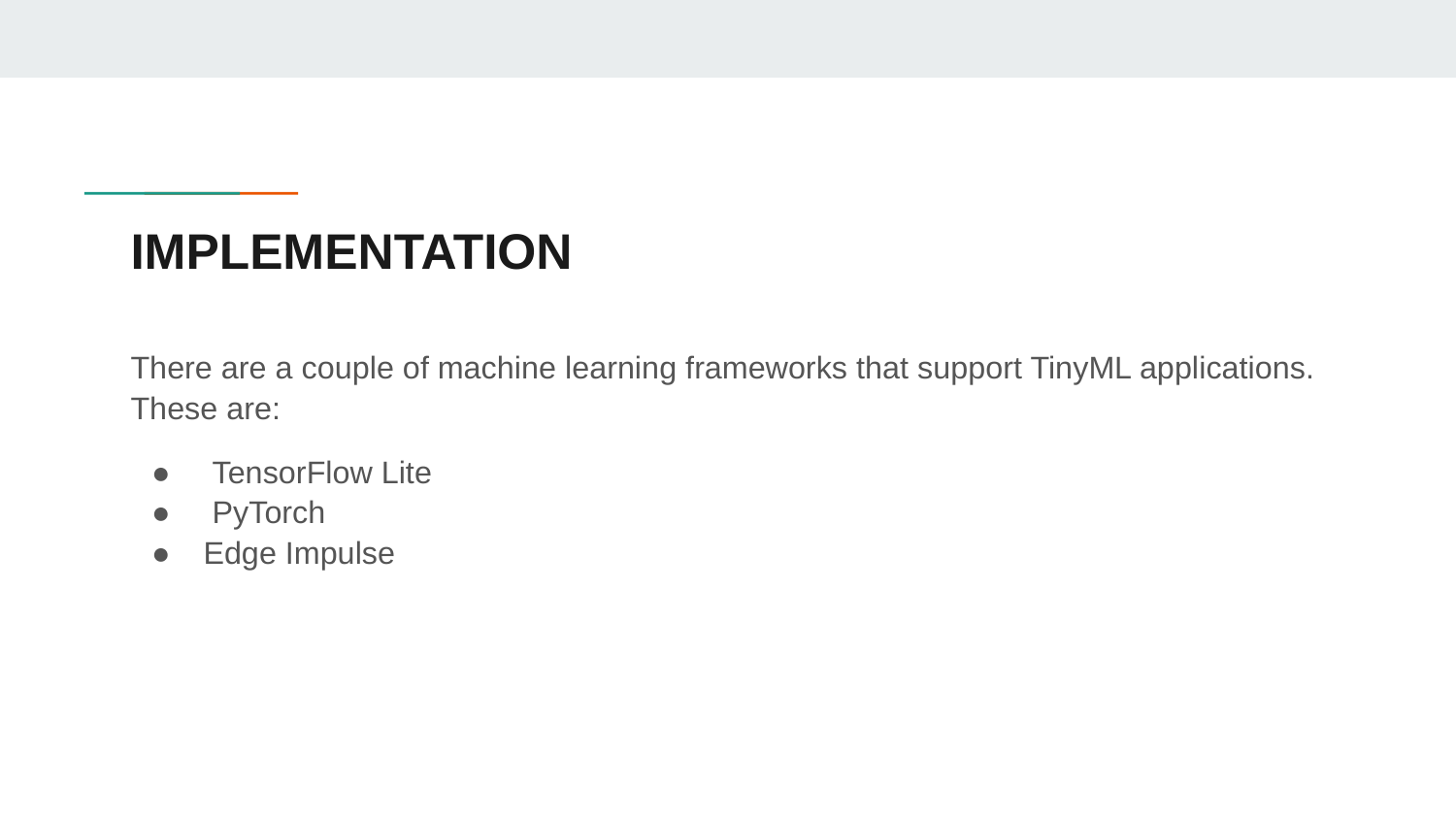

# IMPLEMENTATION
There are a couple of machine learning frameworks that support TinyML applications. These are:
 TensorFlow Lite
 PyTorch
Edge Impulse